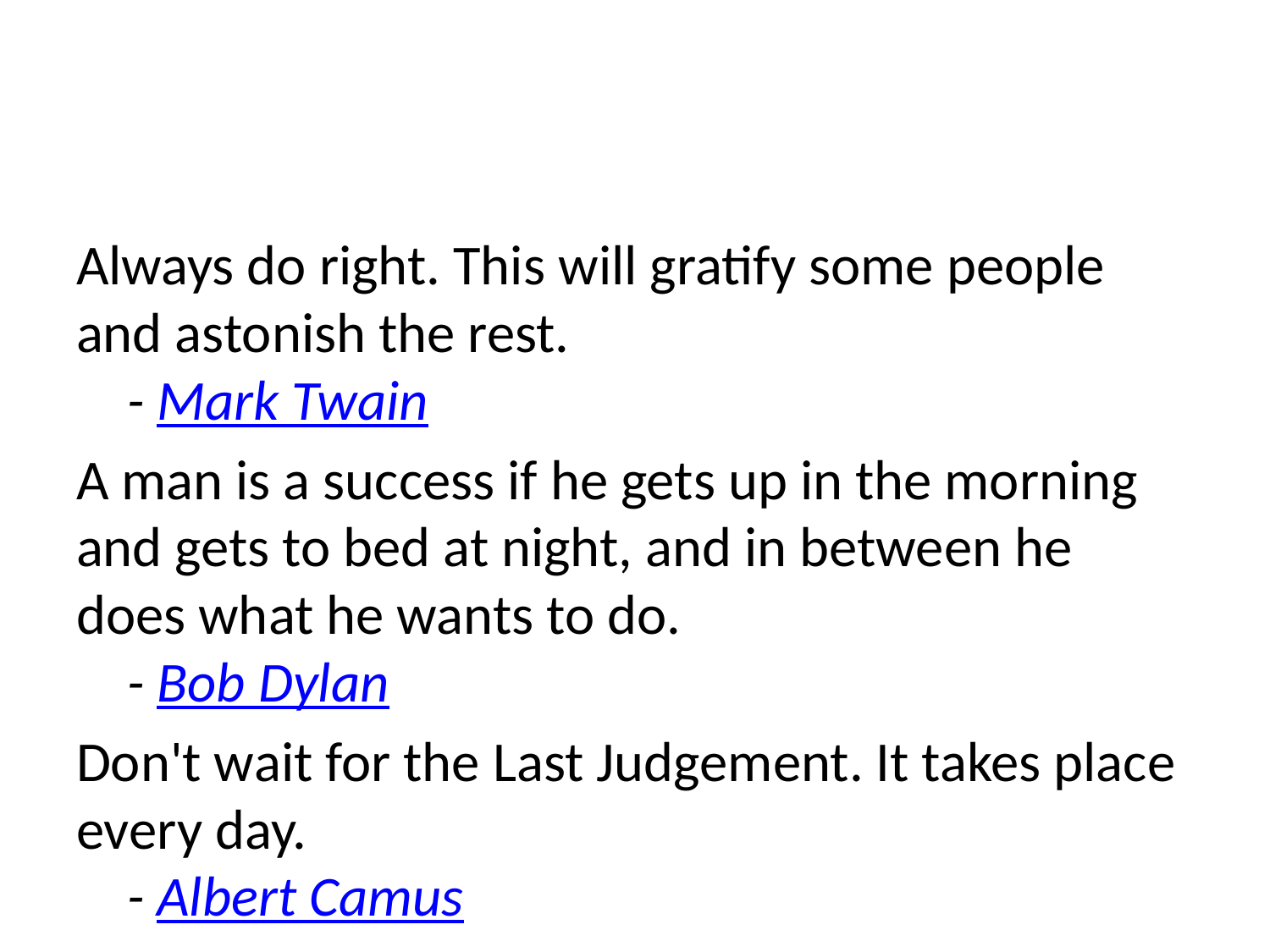

Always do right. This will gratify some people and astonish the rest.
    - Mark Twain
A man is a success if he gets up in the morning and gets to bed at night, and in between he does what he wants to do.
    - Bob Dylan
Don't wait for the Last Judgement. It takes place every day.
    - Albert Camus
Brick walls are there for a reason. They're not there to keep us out. The brick walls are there to give us a chance to show how badly we want something.
    - Randy Pausch
Far and away the best prize life has to offer is the chance to work hard at work worth doing.
    - Theodore Roosevelt
I cannot afford to waste my time making money.
    - Louis Agassiz
All you have to decide is what you're going to do with the time you are given.
    - Gandalf
The quality of a person's life is in direct proportion to their commitment to excellence, regardless of their field of endeavor.
    - Vince Lombardi
No art, however minor, demands less than total dedication if you want to excel in it.
    - Leon Battista Alberti, (architect, painter and mathematician)
My crystal ball is fuzzy
    - Lotfi Zadeh (inventor of Fuzzy Logic, when asked to predict the future)
If I had a dollar for every million-dollar idea I've had, I'd be rich.
    - Greg Meyer
There's nothing that will change someone's moral outlook quicker than cash in large sums.
    - Larry Flynt
The perfect is the enemy of the good.
    - Voltaire
I have great faith in fools. Self-confidence, my friends call it.
    - Edgar Allen Poe
The point of all this is to be able to spend more time at the beach!
    - Nils Nilsson
Being famous has its benefits, but fame isn't one of them.
    - Larry Wall
Personally, I liked the university. They gave us money and facilities, we didn't have to produce anything! You've never been out of college! You don't know what it's like out there! I've worked in the private sector. They expect results.
    - Dr Ray Stanz (Dan Aykroyd), Ghostbusters
A great many people think they are thinking when they are merely rearranging their prejudices.
    - William James
It is the mark of an educated mind to be able to entertain a thought without accepting it.
    - Aristotle
I try to leave out the parts that people skip.
    - Elmore Leonard (on his secret to writing)
Either write something worth reading or do something worth writing.
    - Benjamin Franklin
Believe, if thou wilt, that mountains change their place, but believe not that man changes his nature.
    - Mohammed